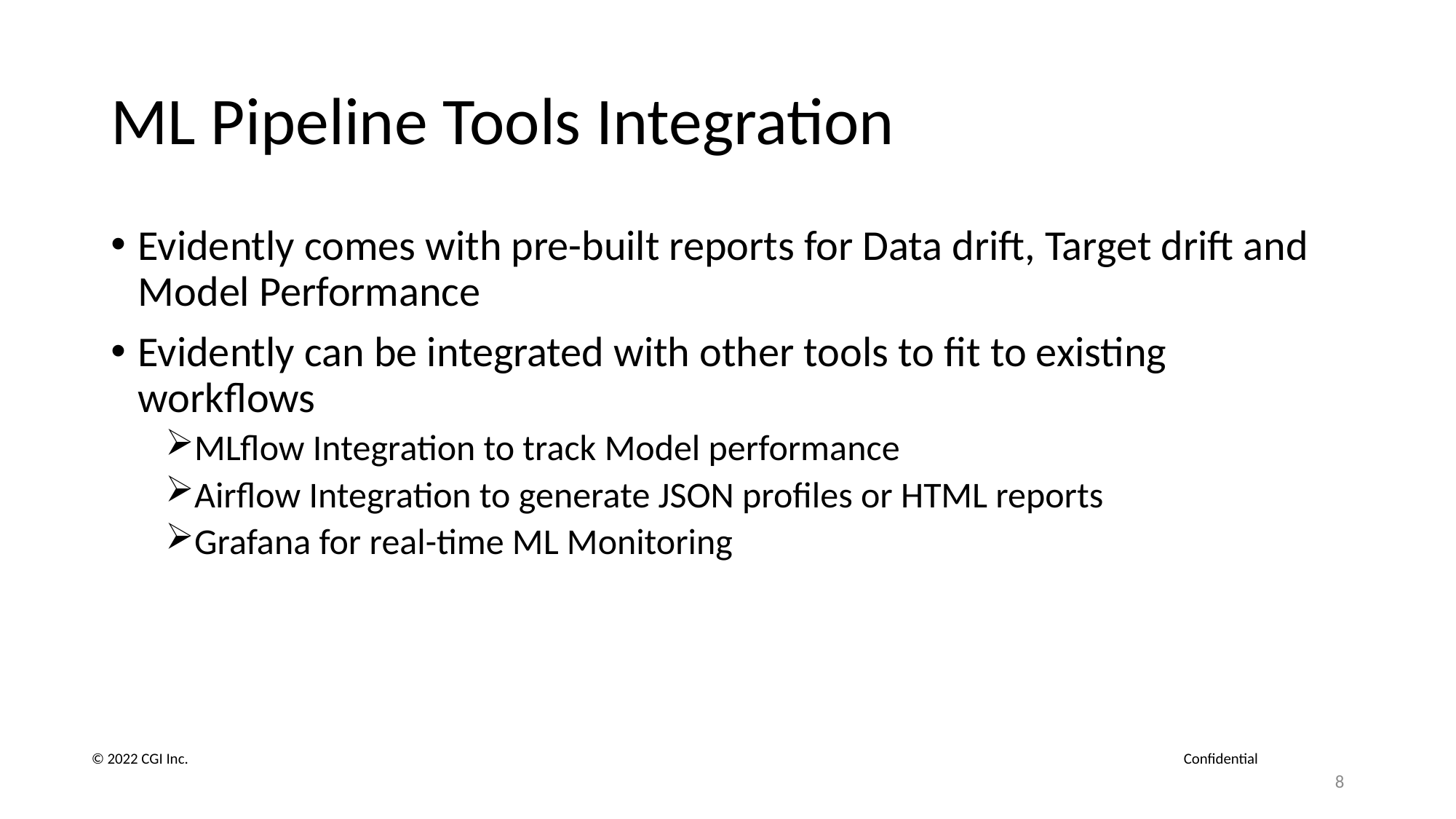

# ML Pipeline Tools Integration
Evidently comes with pre-built reports for Data drift, Target drift and Model Performance
Evidently can be integrated with other tools to fit to existing workflows
MLflow Integration to track Model performance
Airflow Integration to generate JSON profiles or HTML reports
Grafana for real-time ML Monitoring
8